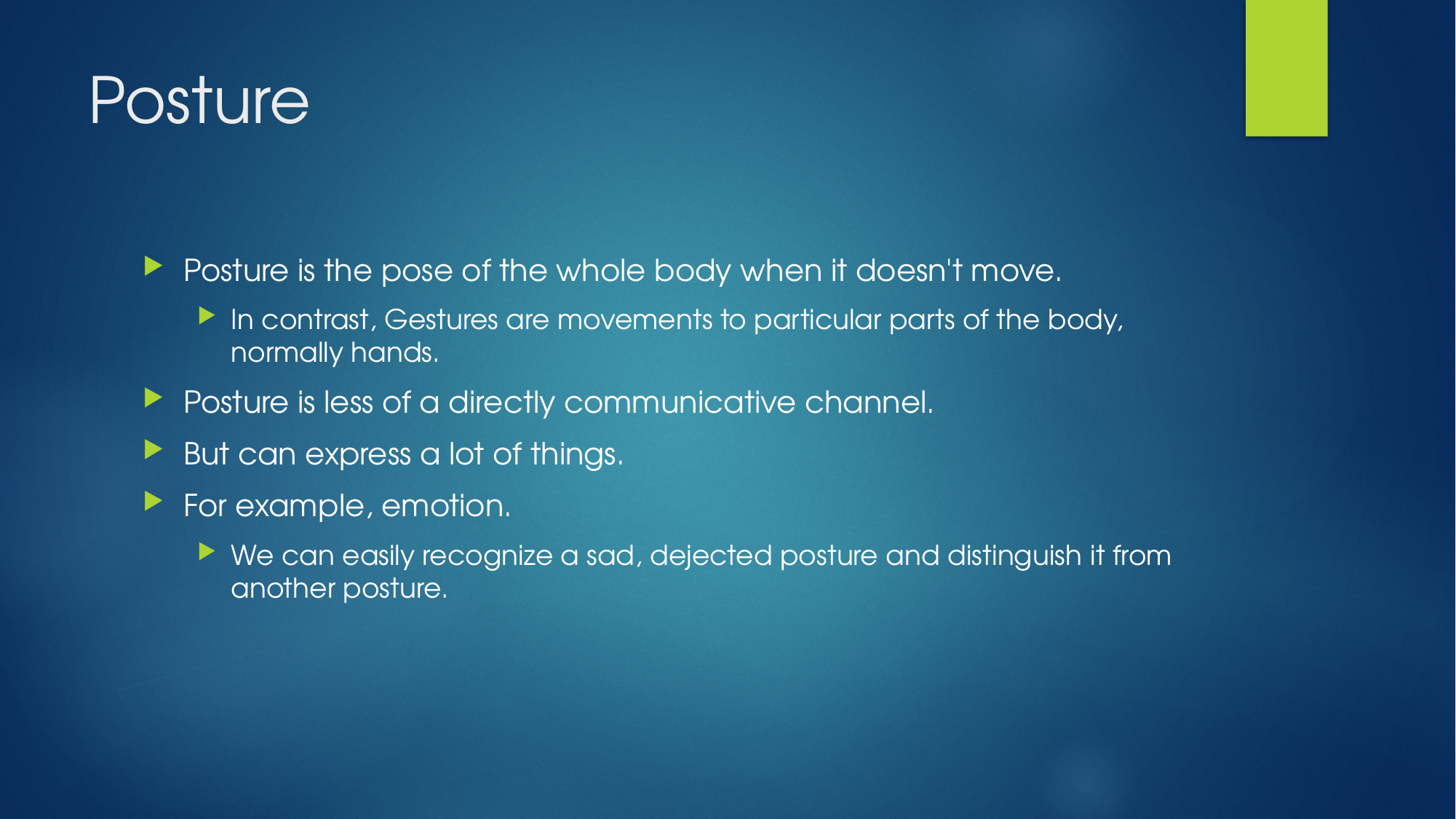

# Posture
Posture is the pose of the whole body when it doesn't move.
In contrast, Gestures are movements to particular parts of the body, normally hands.
Posture is less of a directly communicative channel.
But can express a lot of things.
For example, emotion.
We can easily recognize a sad, dejected posture and distinguish it from another posture.